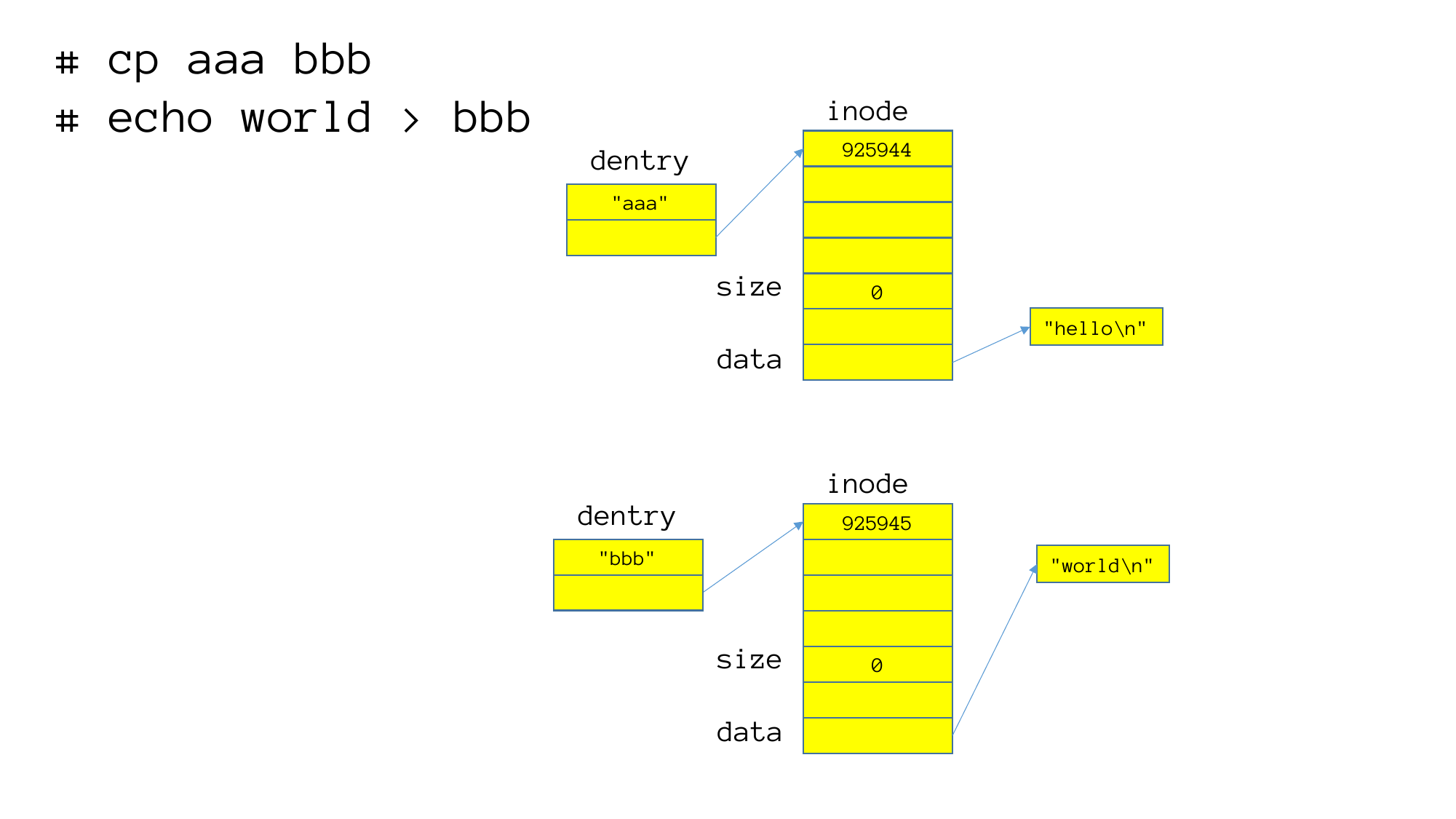

# cp aaa bbb
# echo world > bbb
inode
925944
dentry

"aaa"

size
0
"hello\n"

data

inode
dentry
925945
"bbb"

"world\n"

size
0

data